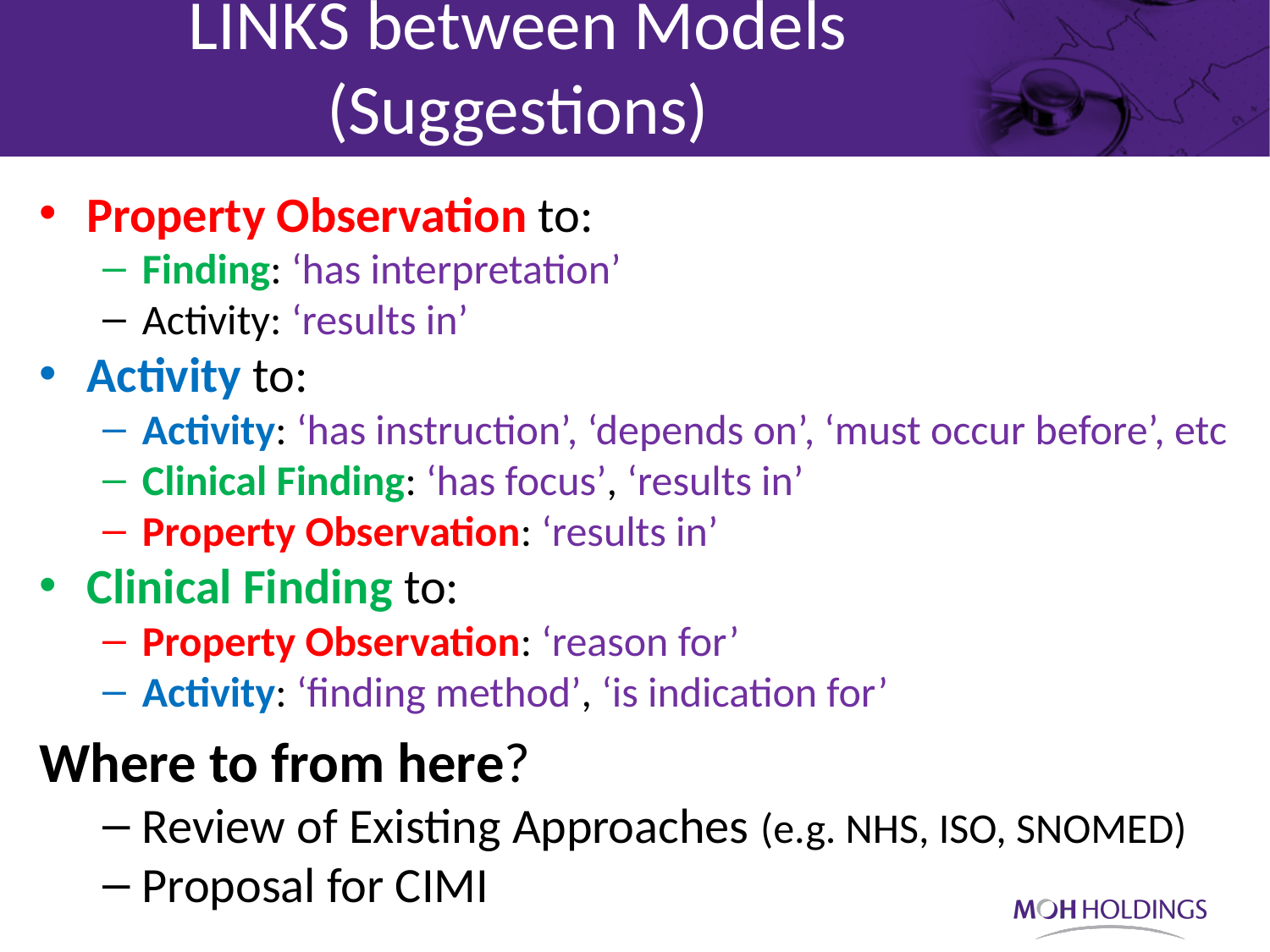

LINKS between Models (Suggestions)
Property Observation to:
Finding: ‘has interpretation’
Activity: ‘results in’
Activity to:
Activity: ‘has instruction’, ‘depends on’, ‘must occur before’, etc
Clinical Finding: ‘has focus’, ‘results in’
Property Observation: ‘results in’
Clinical Finding to:
Property Observation: ‘reason for’
Activity: ‘finding method’, ‘is indication for’
Where to from here?
Review of Existing Approaches (e.g. NHS, ISO, SNOMED)
Proposal for CIMI